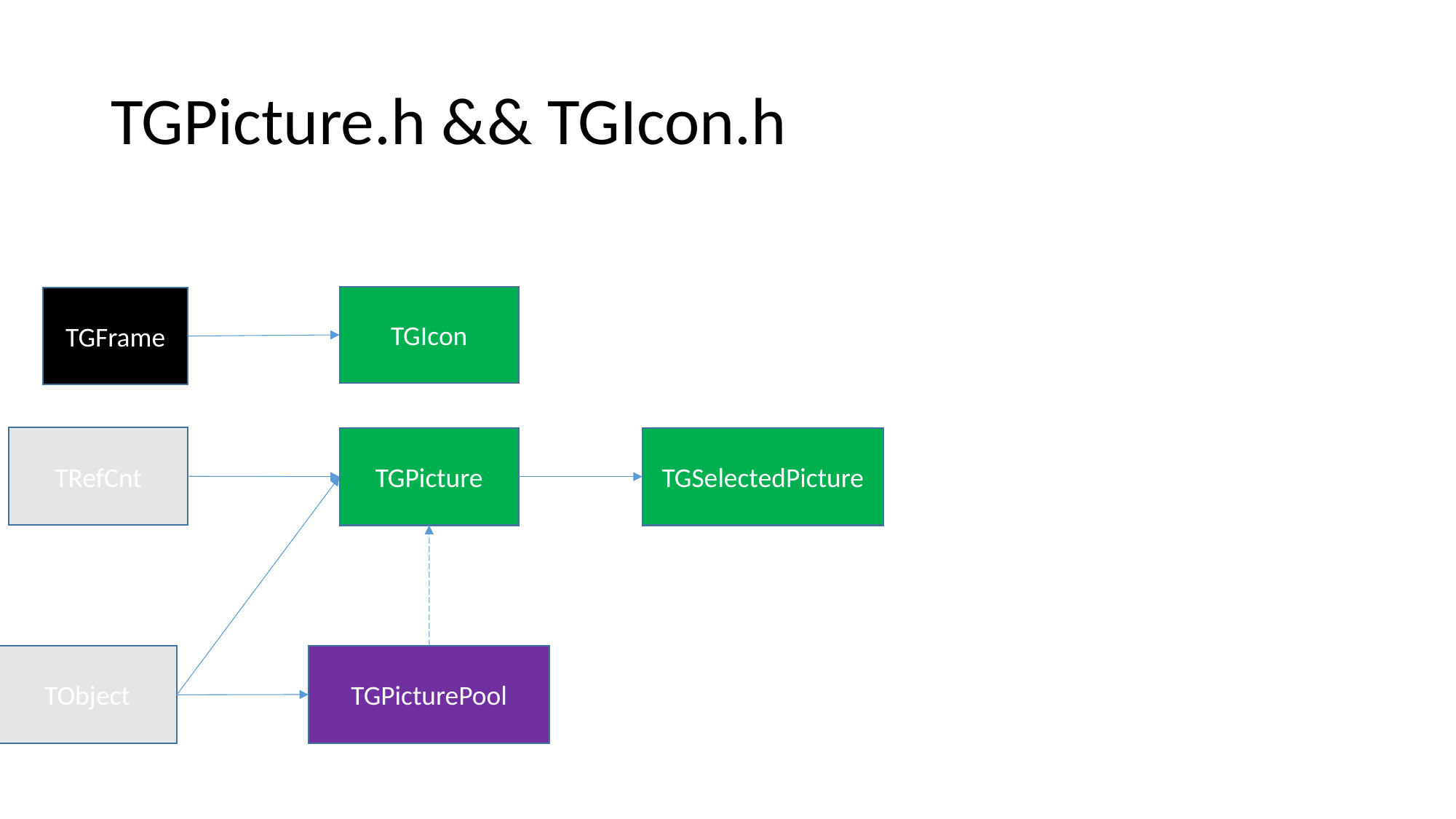

# TGPicture.h && TGIcon.h
TGIcon
TGFrame
TRefCnt
TGPicture
TGSelectedPicture
TObject
TGPicturePool